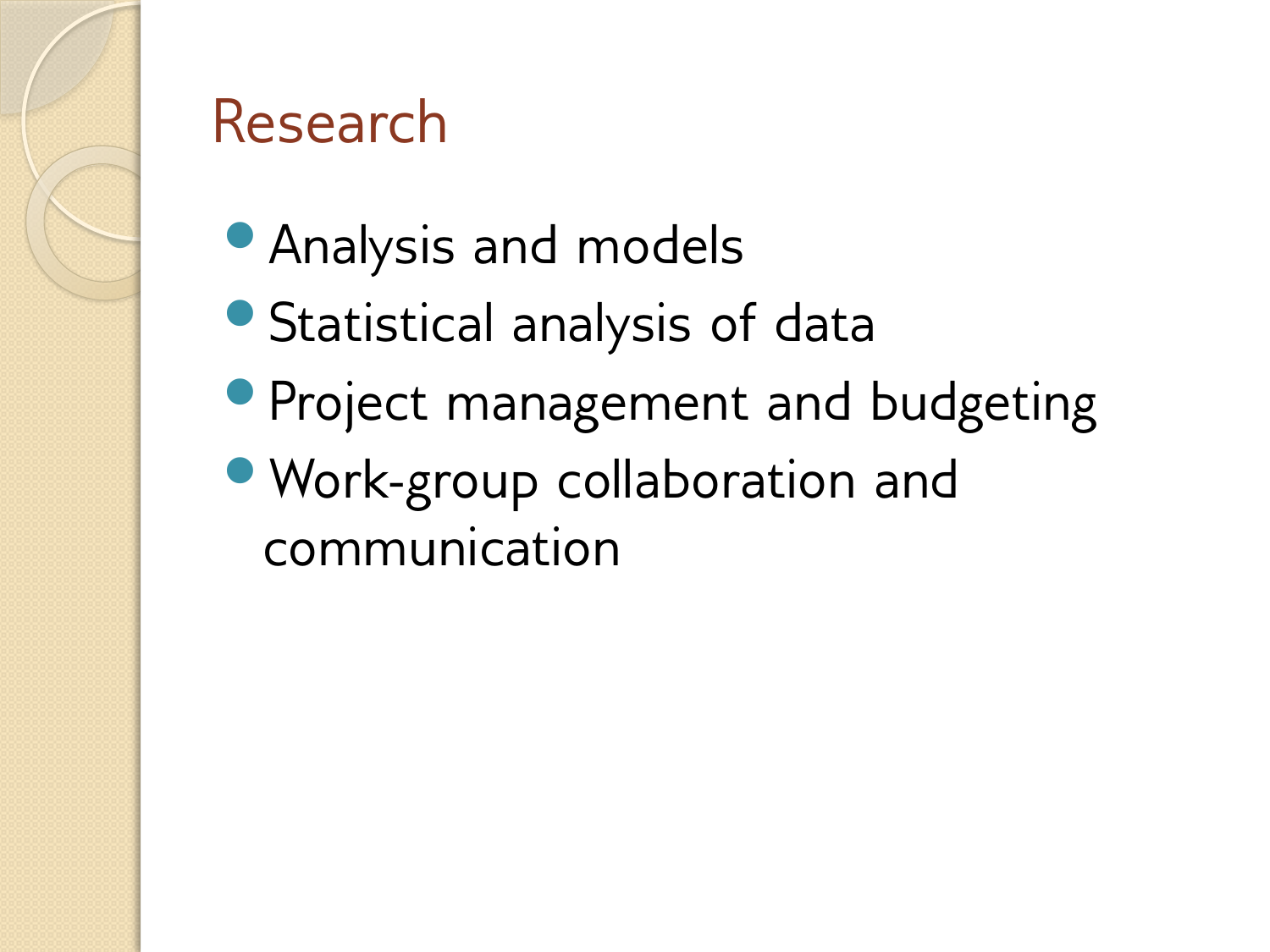

# Research
Analysis and models
Statistical analysis of data
Project management and budgeting
Work-group collaboration and communication